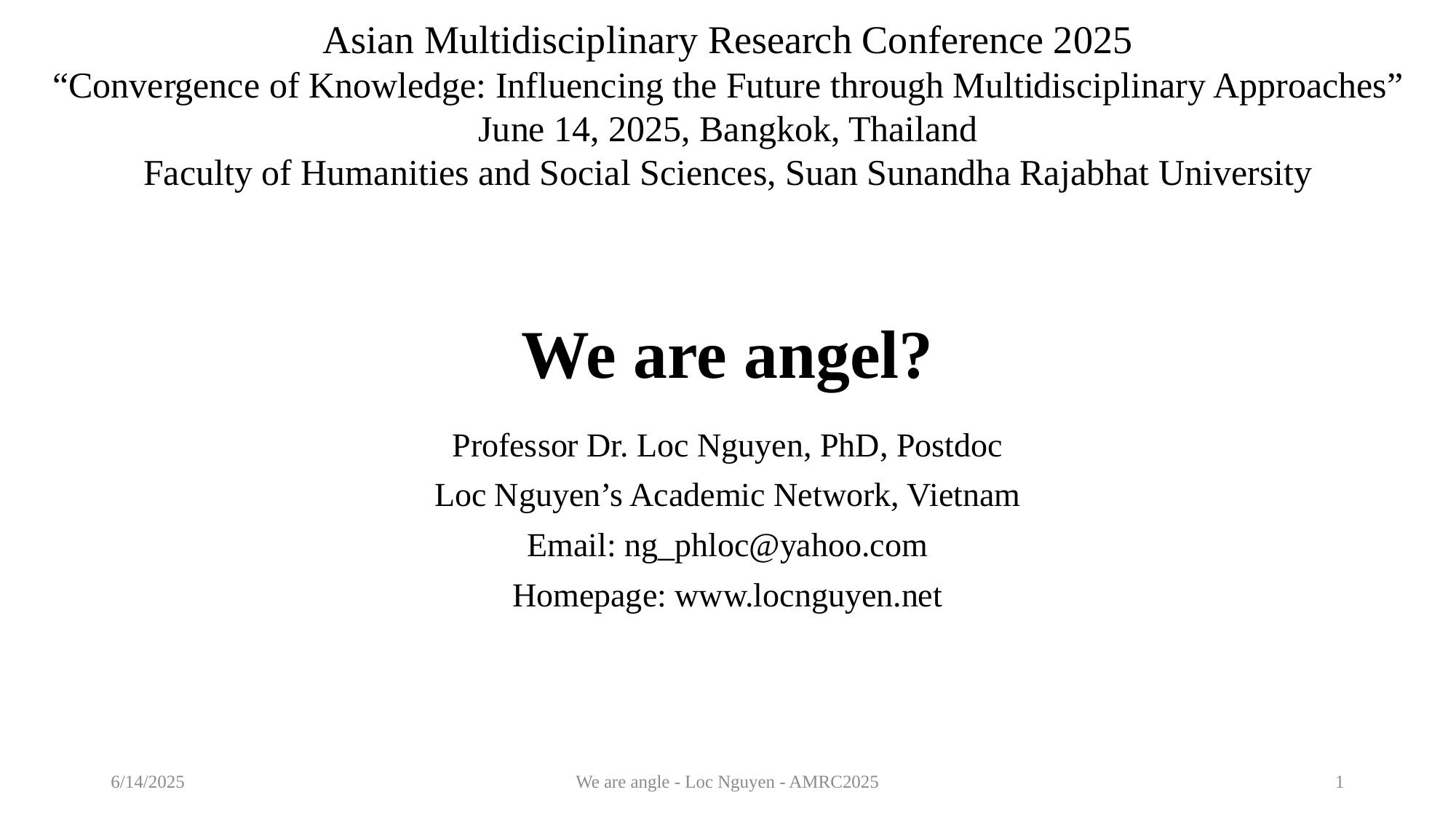

Asian Multidisciplinary Research Conference 2025
“Convergence of Knowledge: Influencing the Future through Multidisciplinary Approaches”
June 14, 2025, Bangkok, Thailand
Faculty of Humanities and Social Sciences, Suan Sunandha Rajabhat University
# We are angel?
Professor Dr. Loc Nguyen, PhD, Postdoc
Loc Nguyen’s Academic Network, Vietnam
Email: ng_phloc@yahoo.com
Homepage: www.locnguyen.net

6/14/2025
We are angle - Loc Nguyen - AMRC2025
1